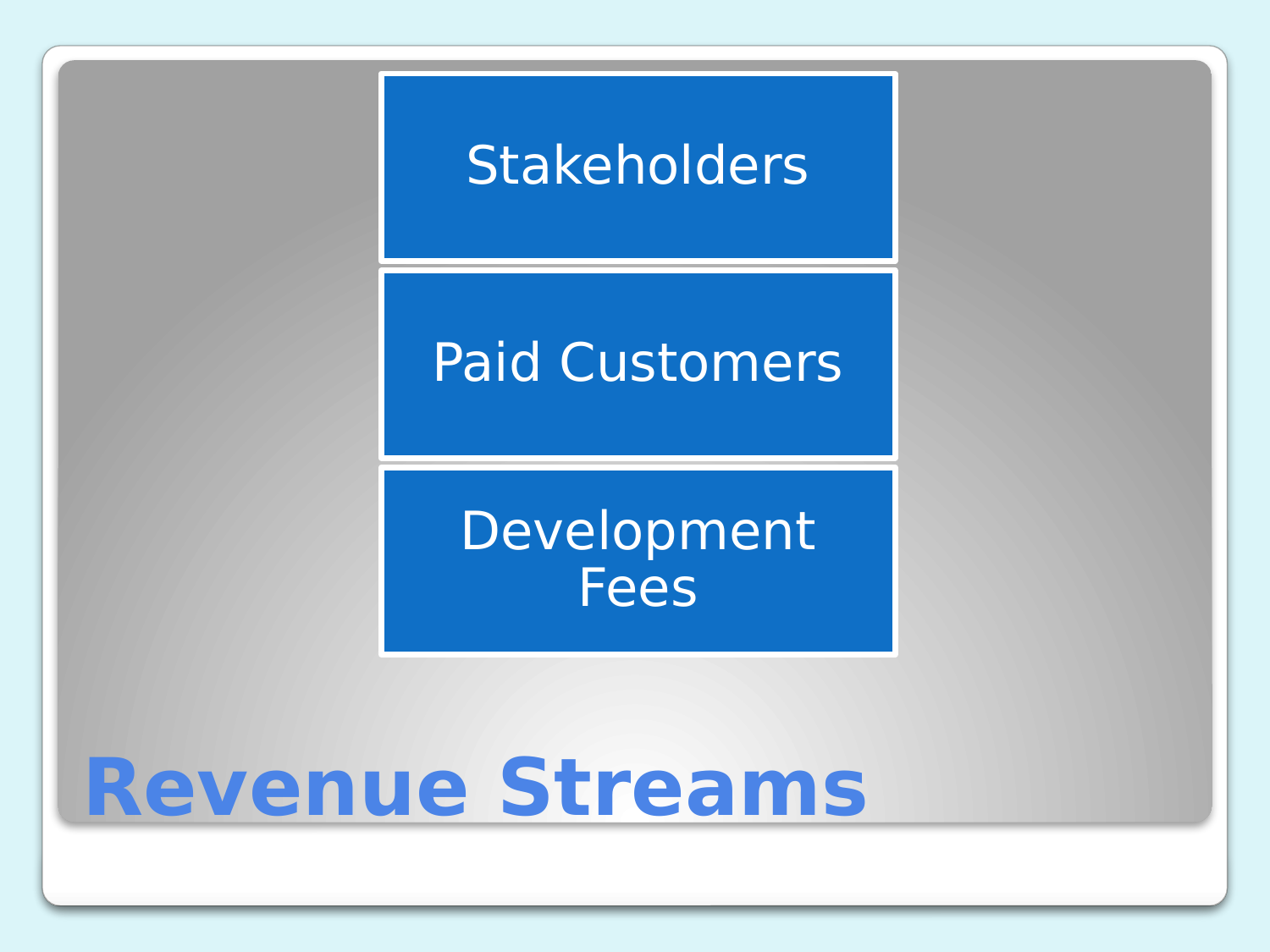

Stakeholders
Paid Customers
Development Fees
# Revenue Streams